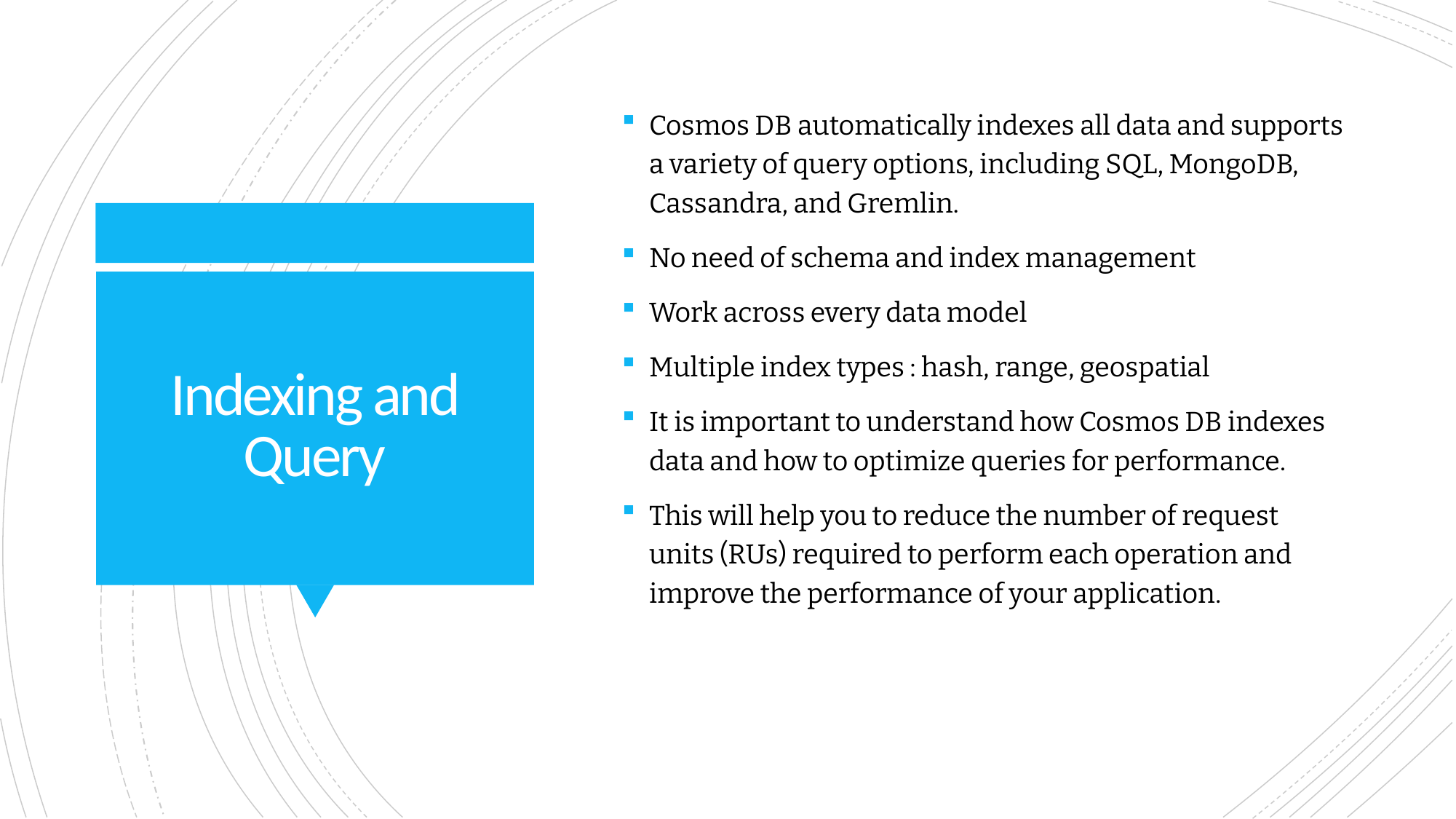

Cosmos DB automatically indexes all data and supports a variety of query options, including SQL, MongoDB, Cassandra, and Gremlin.
No need of schema and index management
Work across every data model
Multiple index types : hash, range, geospatial
It is important to understand how Cosmos DB indexes data and how to optimize queries for performance.
This will help you to reduce the number of request units (RUs) required to perform each operation and improve the performance of your application.

# Indexing and Query